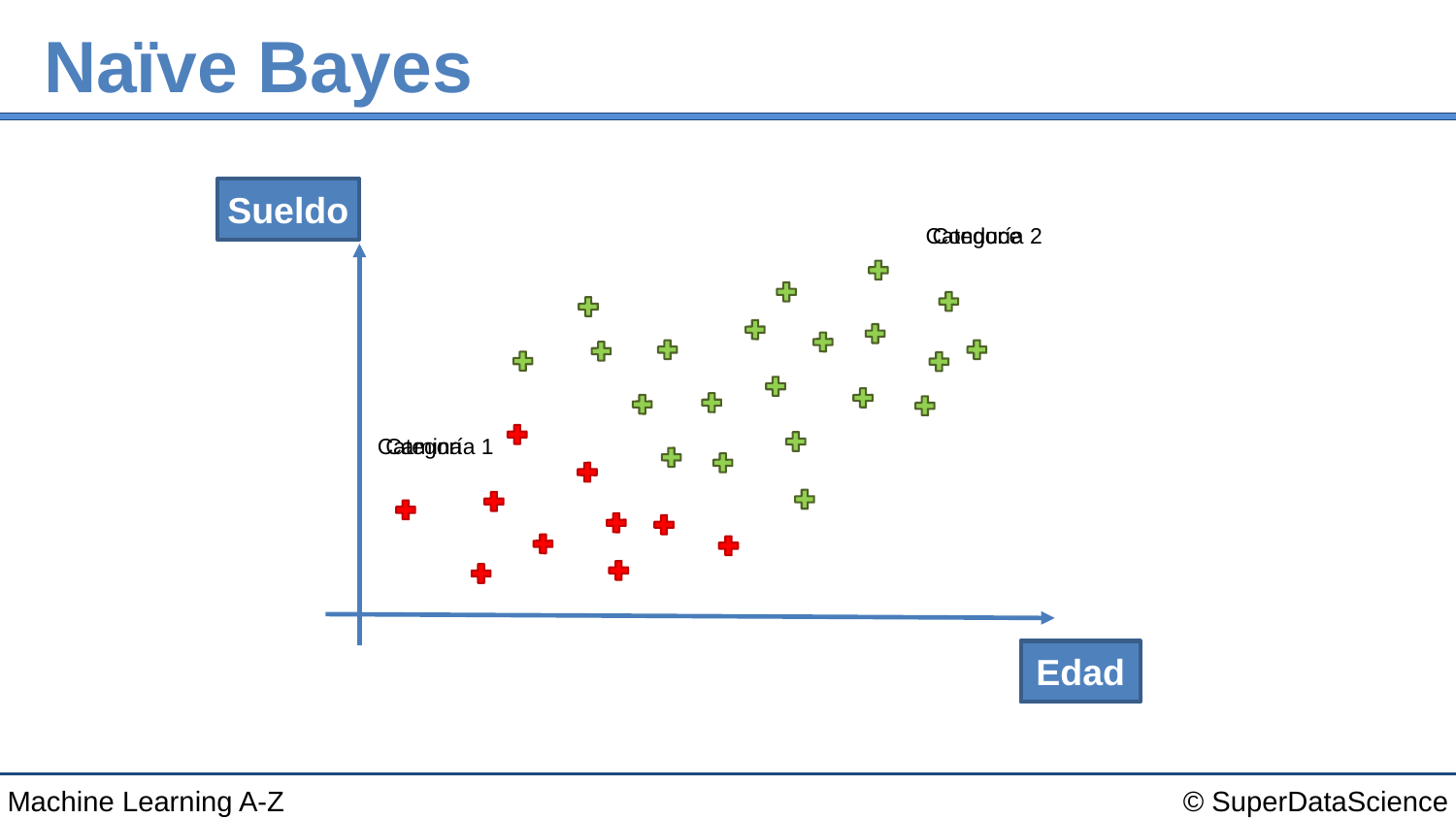

# Naïve Bayes

Sueldo

X2
Categoría 2
Conduce

Camina
Categoría 1

X1

Edad